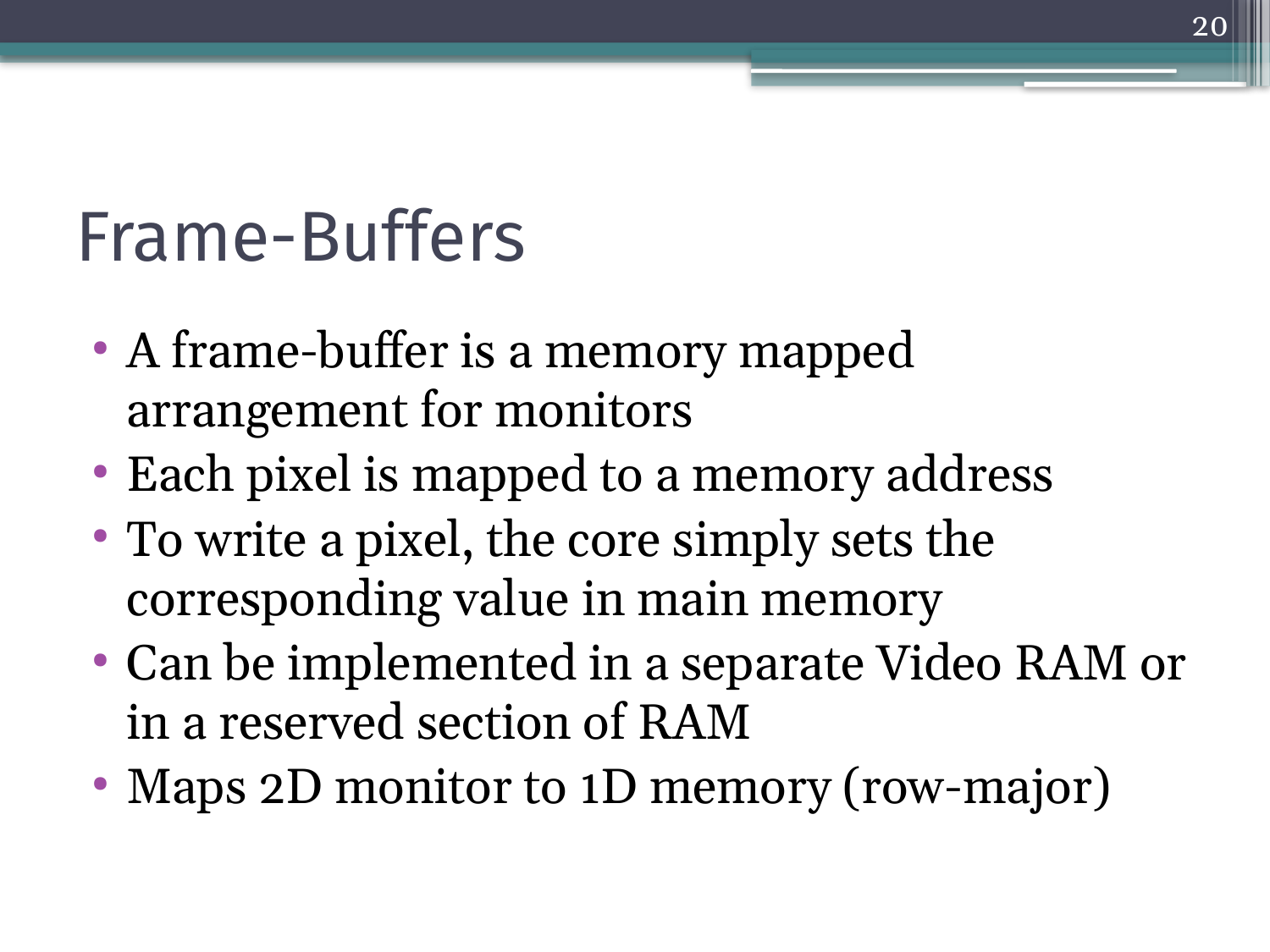

20
# Frame-Buffers
A frame-buffer is a memory mapped arrangement for monitors
Each pixel is mapped to a memory address
To write a pixel, the core simply sets the corresponding value in main memory
Can be implemented in a separate Video RAM or in a reserved section of RAM
Maps 2D monitor to 1D memory (row-major)